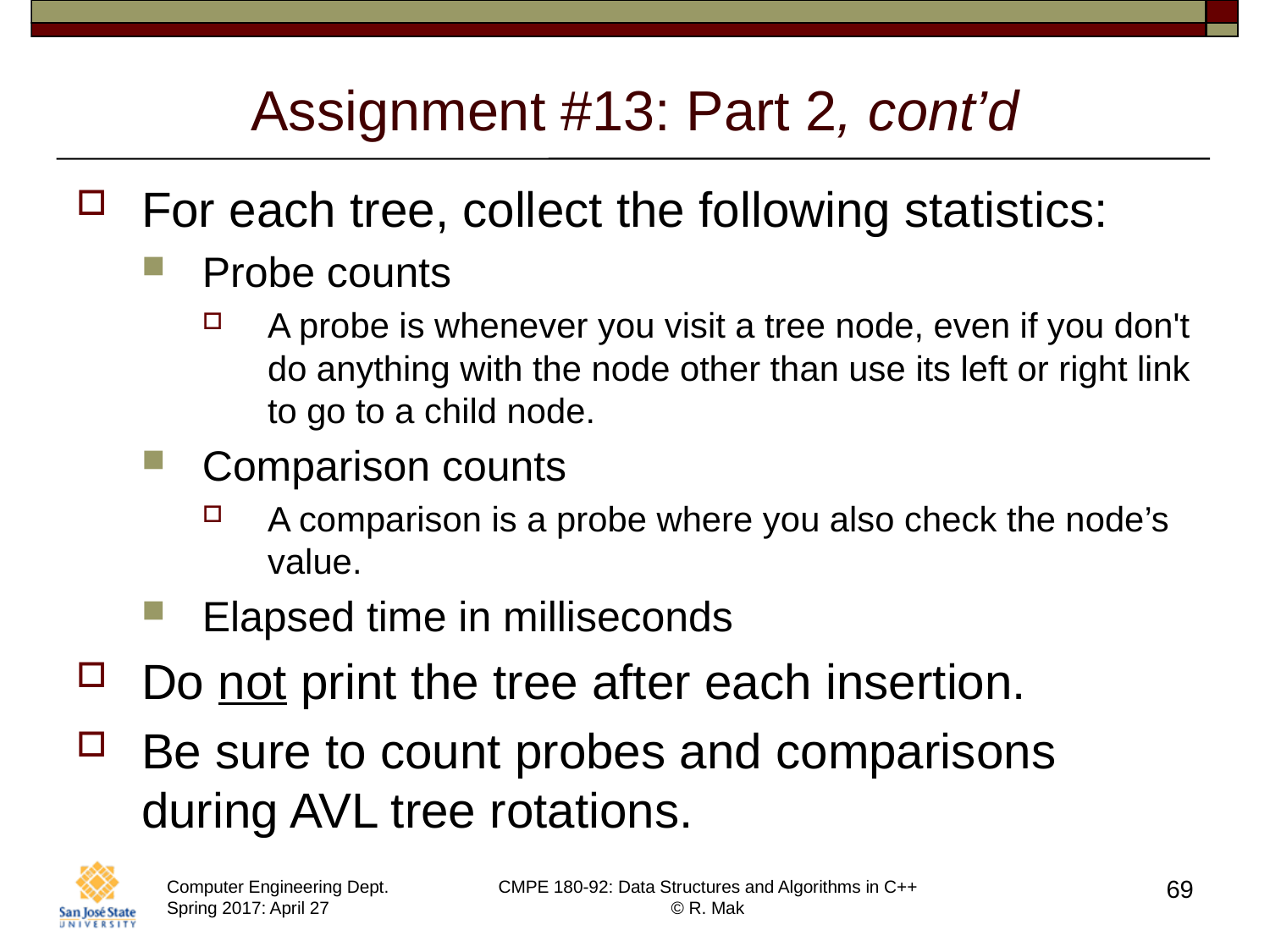

# Assignment #13: Part 2, cont’d
For each tree, collect the following statistics:
Probe counts
A probe is whenever you visit a tree node, even if you don't do anything with the node other than use its left or right link to go to a child node.
Comparison counts
A comparison is a probe where you also check the node’s value.
Elapsed time in milliseconds
Do not print the tree after each insertion.
Be sure to count probes and comparisons during AVL tree rotations.

69